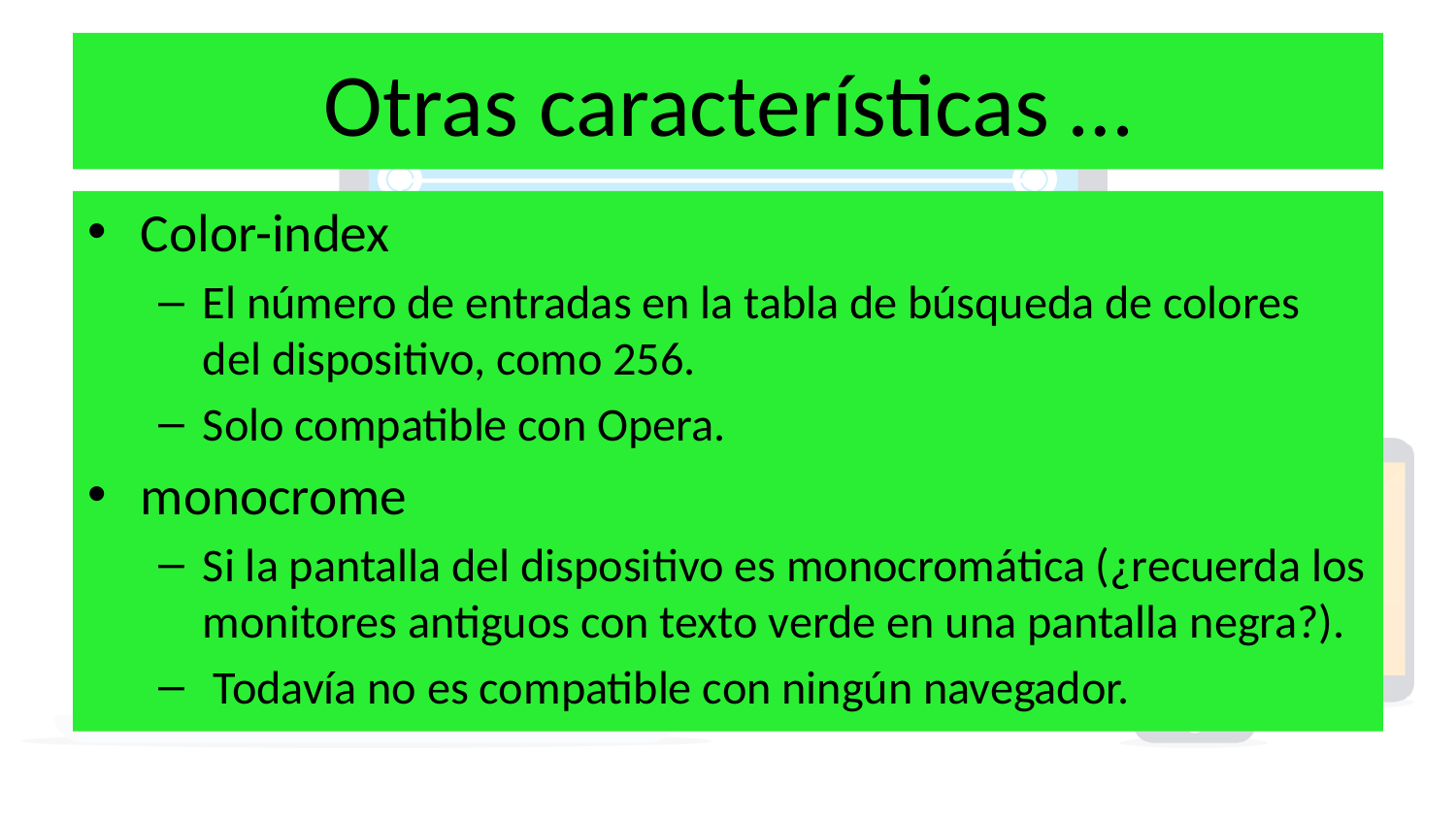

# Otras características …
Color-index
El número de entradas en la tabla de búsqueda de colores del dispositivo, como 256.
Solo compatible con Opera.
monocrome
Si la pantalla del dispositivo es monocromática (¿recuerda los monitores antiguos con texto verde en una pantalla negra?).
 Todavía no es compatible con ningún navegador.